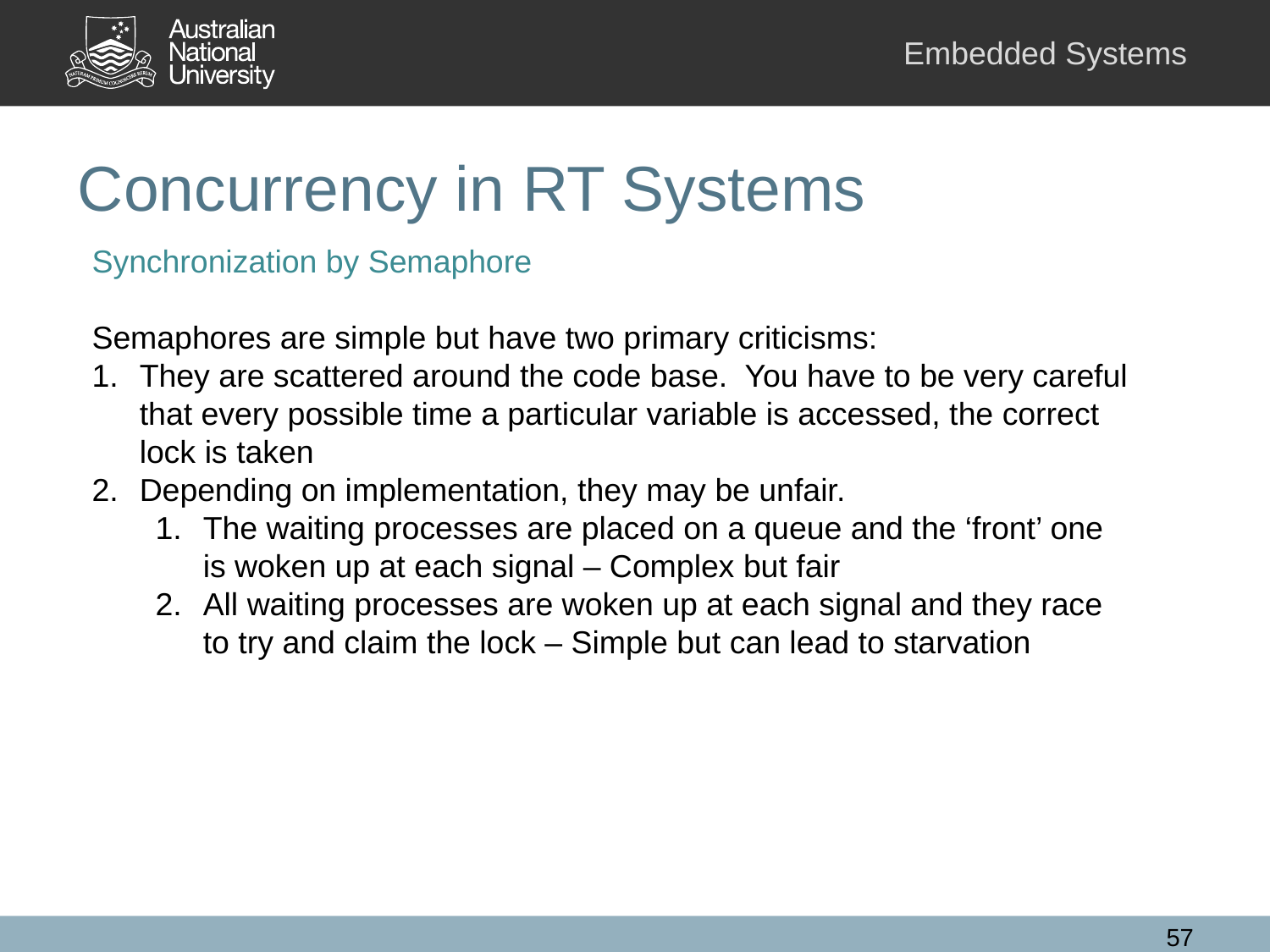

# Concurrency in RT Systems
Synchronization by Semaphore

Semaphores are simple but have two primary criticisms:
They are scattered around the code base.  You have to be very careful that every possible time a particular variable is accessed, the correct lock is taken
Depending on implementation, they may be unfair.
The waiting processes are placed on a queue and the ‘front’ one is woken up at each signal – Complex but fair
All waiting processes are woken up at each signal and they race to try and claim the lock – Simple but can lead to starvation
57